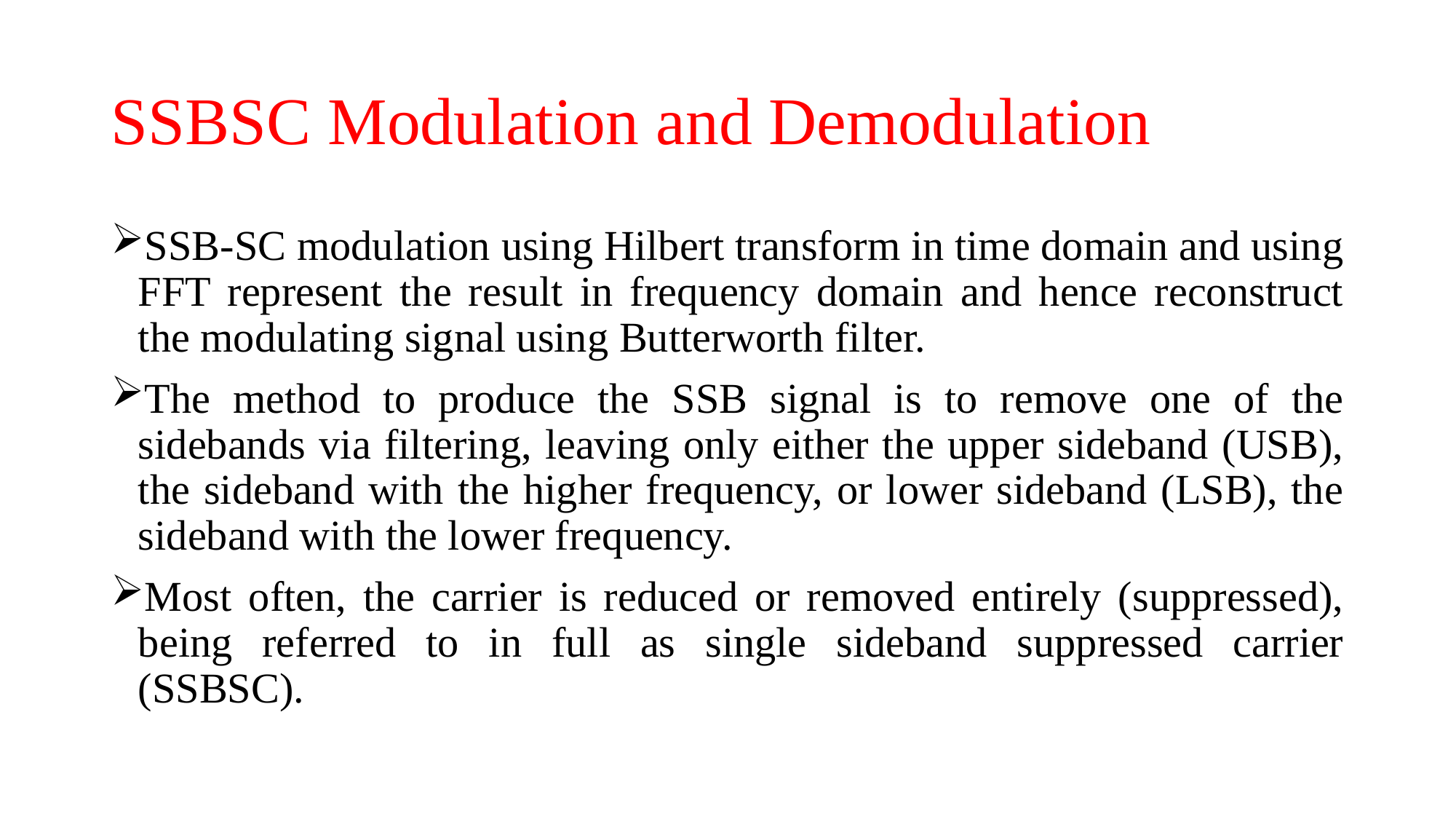

# SSBSC Modulation and Demodulation
SSB-SC modulation using Hilbert transform in time domain and using FFT represent the result in frequency domain and hence reconstruct the modulating signal using Butterworth filter.
The method to produce the SSB signal is to remove one of the sidebands via filtering, leaving only either the upper sideband (USB), the sideband with the higher frequency, or lower sideband (LSB), the sideband with the lower frequency.
Most often, the carrier is reduced or removed entirely (suppressed), being referred to in full as single sideband suppressed carrier (SSBSC).